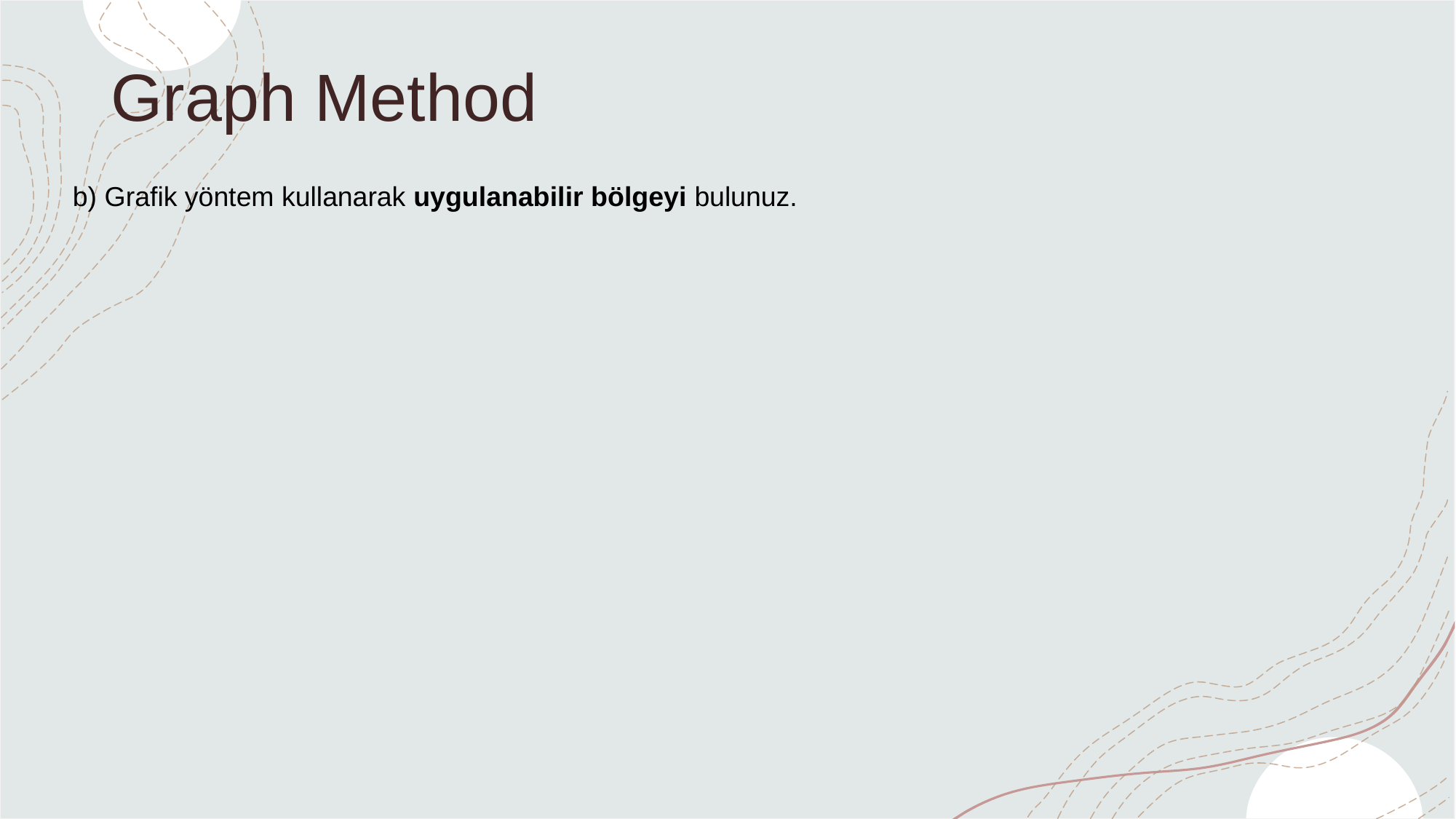

# Graph Method

b) Grafik yöntem kullanarak uygulanabilir bölgeyi bulunuz.